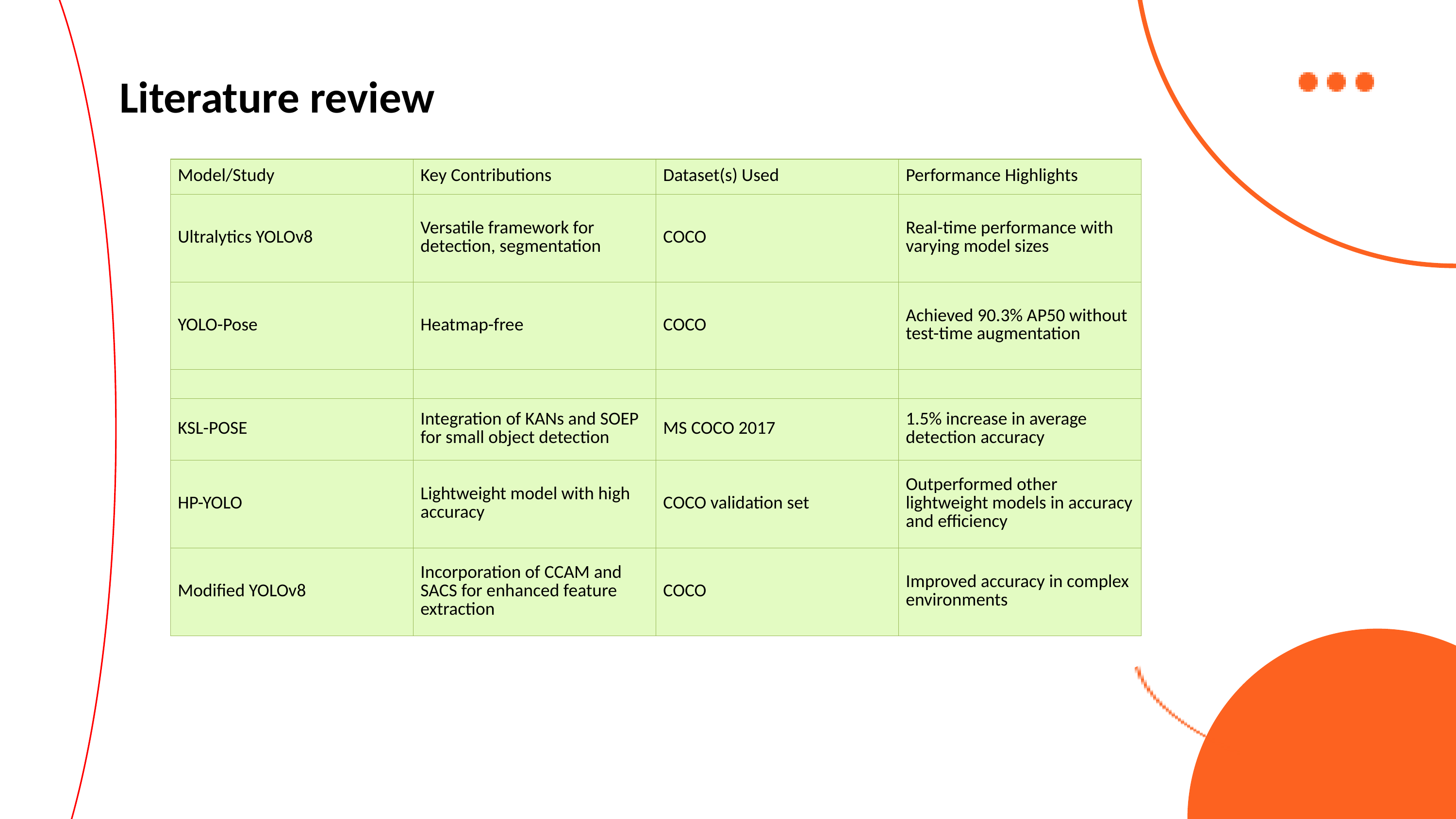

Literature review

| Model/Study | Key Contributions | Dataset(s) Used | Performance Highlights |
| --- | --- | --- | --- |
| Ultralytics YOLOv8 | Versatile framework for detection, segmentation | COCO | Real-time performance with varying model sizes |
| YOLO-Pose | Heatmap-free | COCO | Achieved 90.3% AP50 without test-time augmentation |
|  |  |  |  |
| KSL-POSE | Integration of KANs and SOEP for small object detection | MS COCO 2017 | 1.5% increase in average detection accuracy |
| HP-YOLO | Lightweight model with high accuracy | COCO validation set | Outperformed other lightweight models in accuracy and efficiency |
| Modified YOLOv8 | Incorporation of CCAM and SACS for enhanced feature extraction | COCO | Improved accuracy in complex environments |